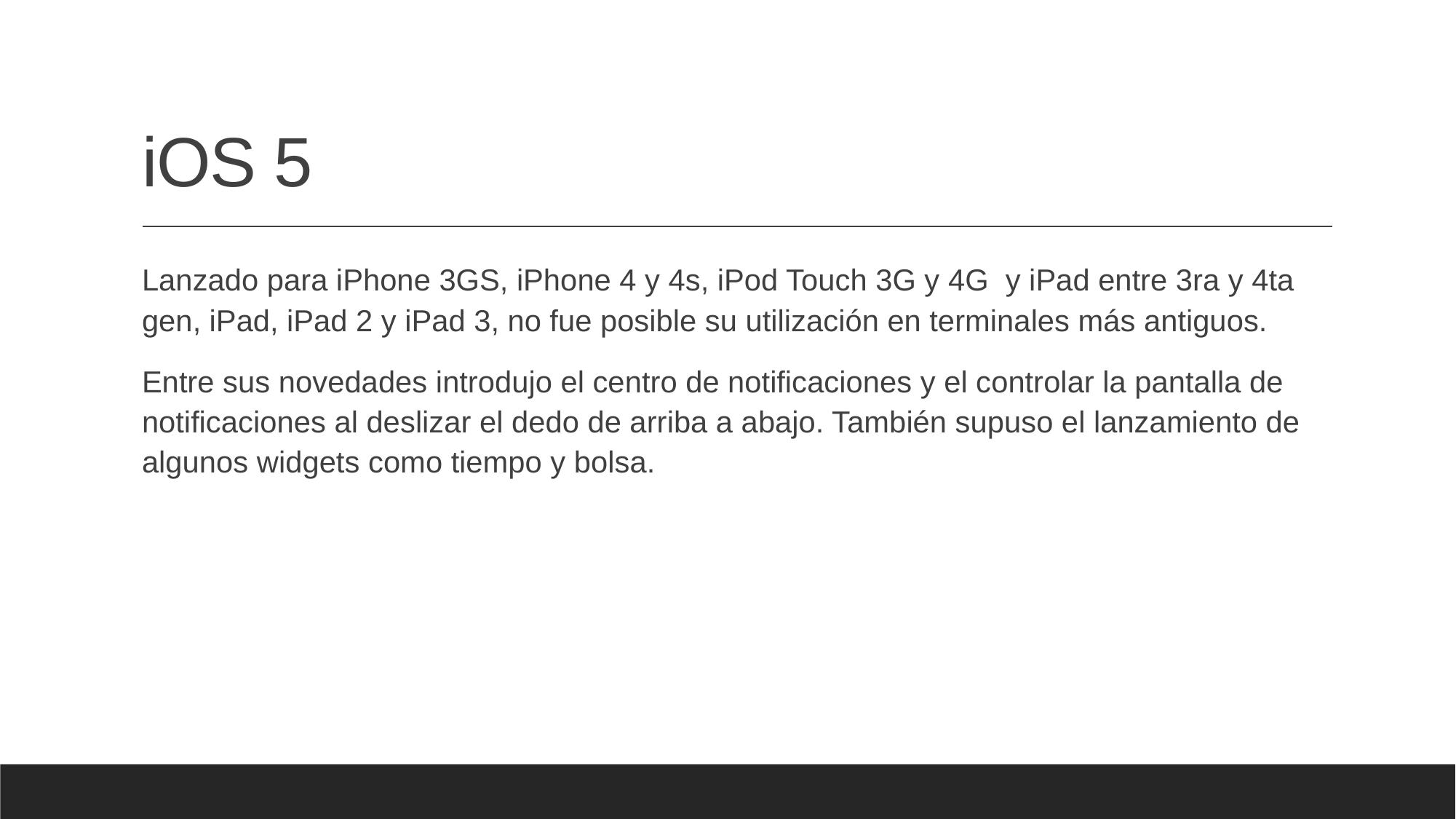

# iOS 5
Lanzado para iPhone 3GS, iPhone 4 y 4s, iPod Touch 3G y 4G  y iPad entre 3ra y 4ta gen, iPad, iPad 2 y iPad 3, no fue posible su utilización en terminales más antiguos.
Entre sus novedades introdujo el centro de notificaciones y el controlar la pantalla de notificaciones al deslizar el dedo de arriba a abajo. También supuso el lanzamiento de algunos widgets como tiempo y bolsa.